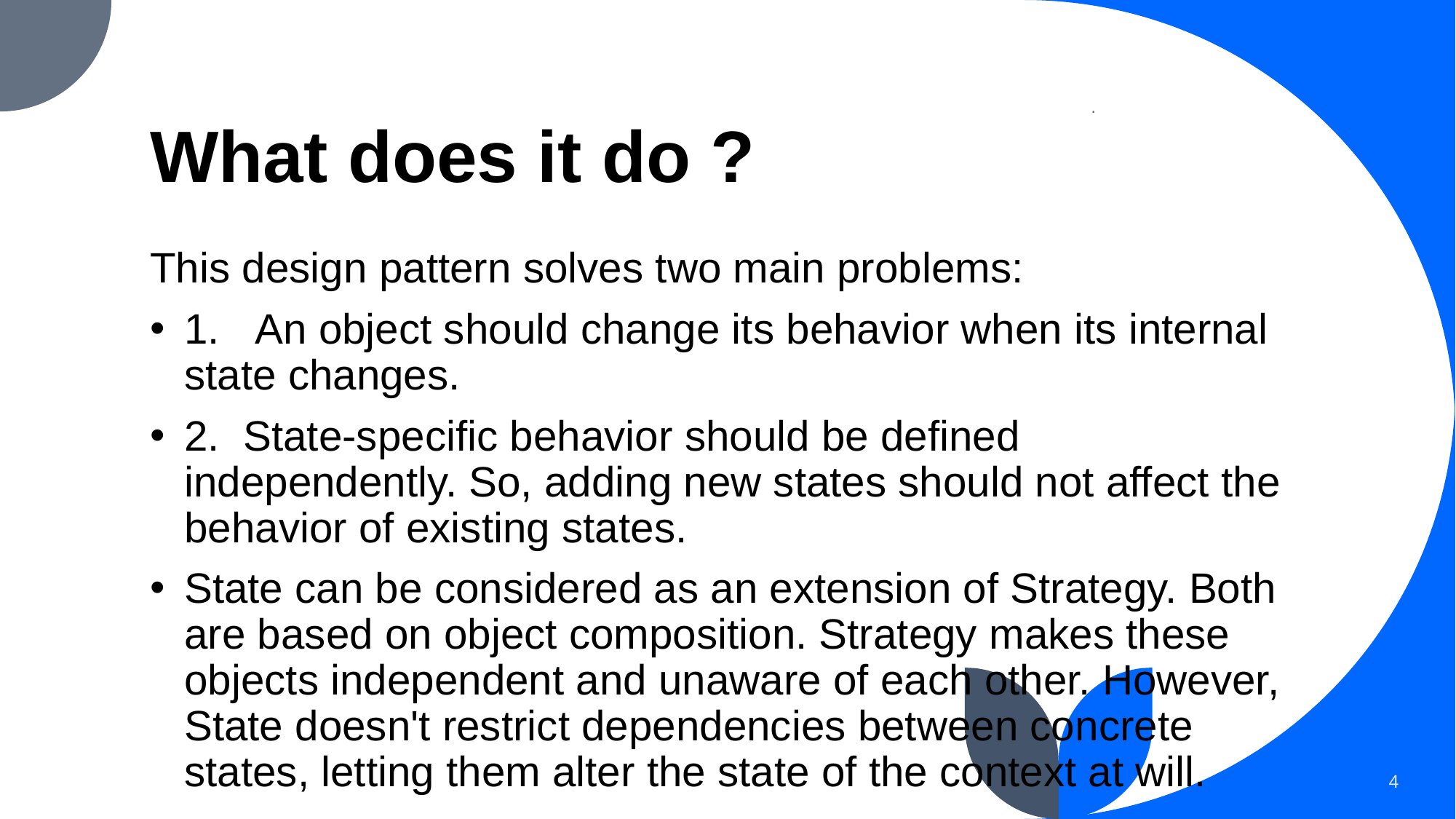

# What does it do ?
.
This design pattern solves two main problems:
1.   An object should change its behavior when its internal state changes.
2.  State-specific behavior should be defined independently. So, adding new states should not affect the behavior of existing states.
State can be considered as an extension of Strategy. Both are based on object composition. Strategy makes these objects independent and unaware of each other. However, State doesn't restrict dependencies between concrete states, letting them alter the state of the context at will.

4